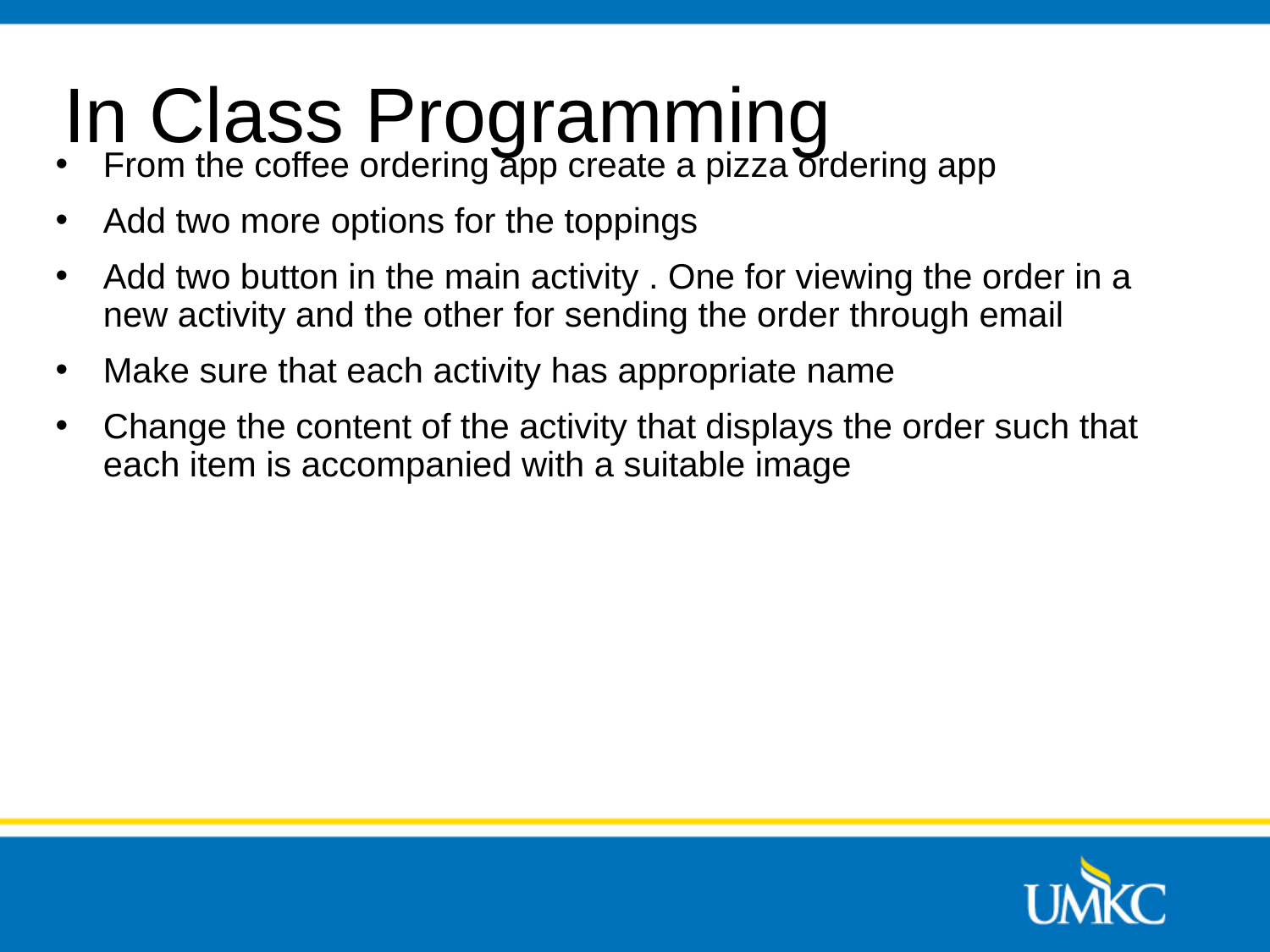

# In Class Programming
From the coffee ordering app create a pizza ordering app
Add two more options for the toppings
Add two button in the main activity . One for viewing the order in a new activity and the other for sending the order through email
Make sure that each activity has appropriate name
Change the content of the activity that displays the order such that each item is accompanied with a suitable image